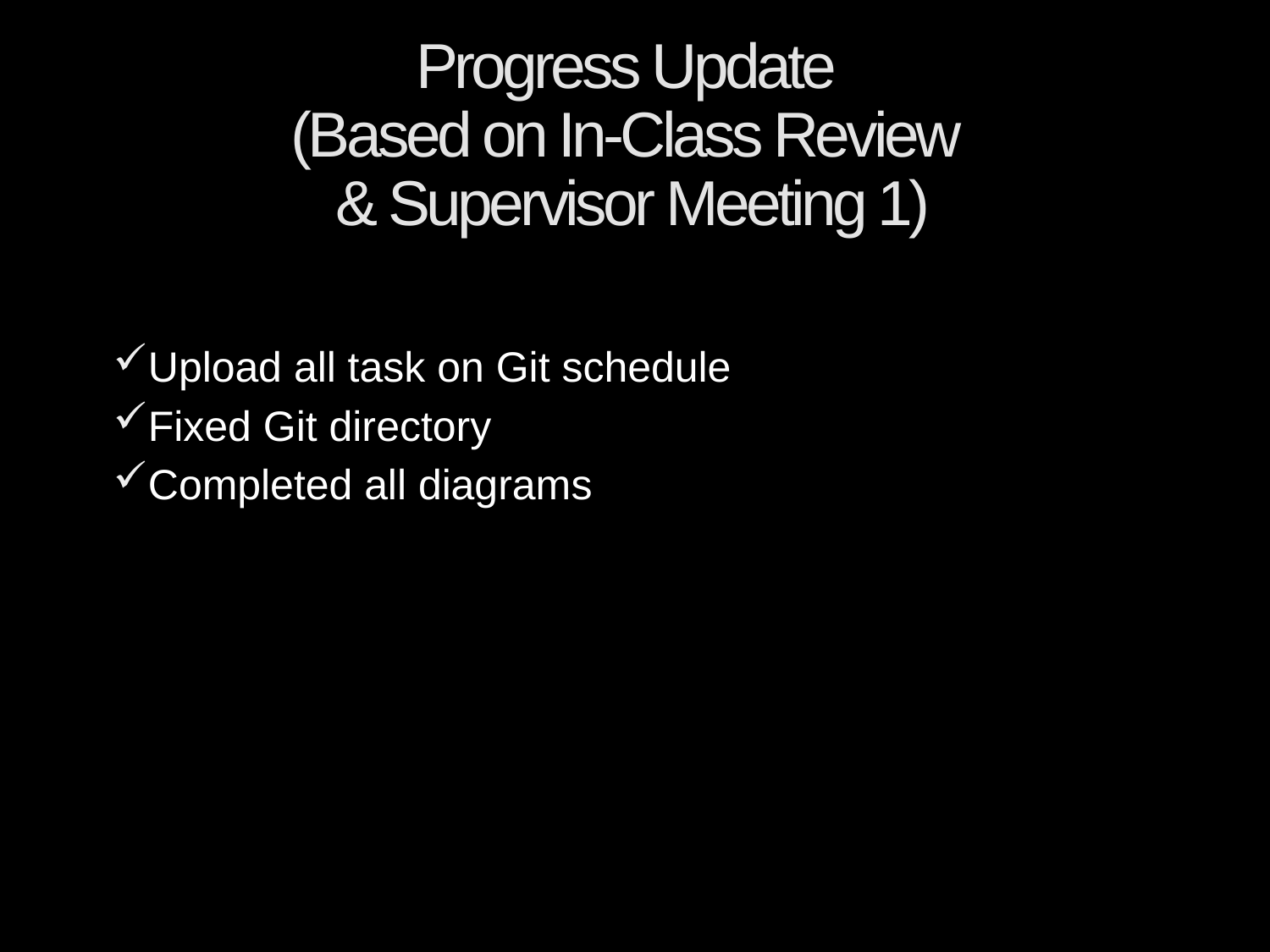

# Progress Update (Based on In-Class Review & Supervisor Meeting 1)

Upload all task on Git schedule
Fixed Git directory
Completed all diagrams